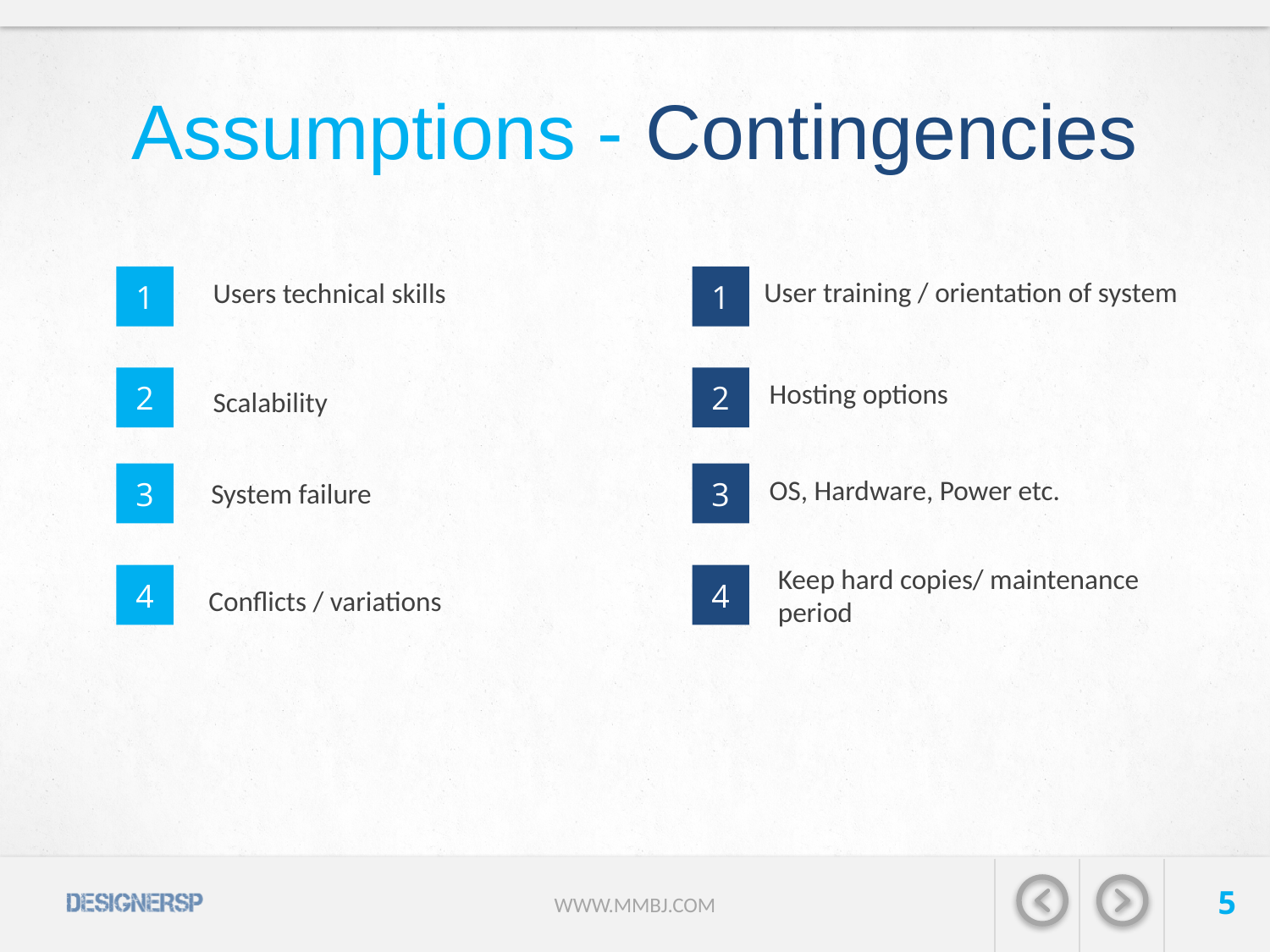

# Assumptions - Contingencies
User training / orientation of system
Users technical skills
1
1
Hosting options
Scalability
2
2
OS, Hardware, Power etc.
System failure
3
3
Keep hard copies/ maintenance period
Conflicts / variations
4
4
5
WWW.MMBJ.COM